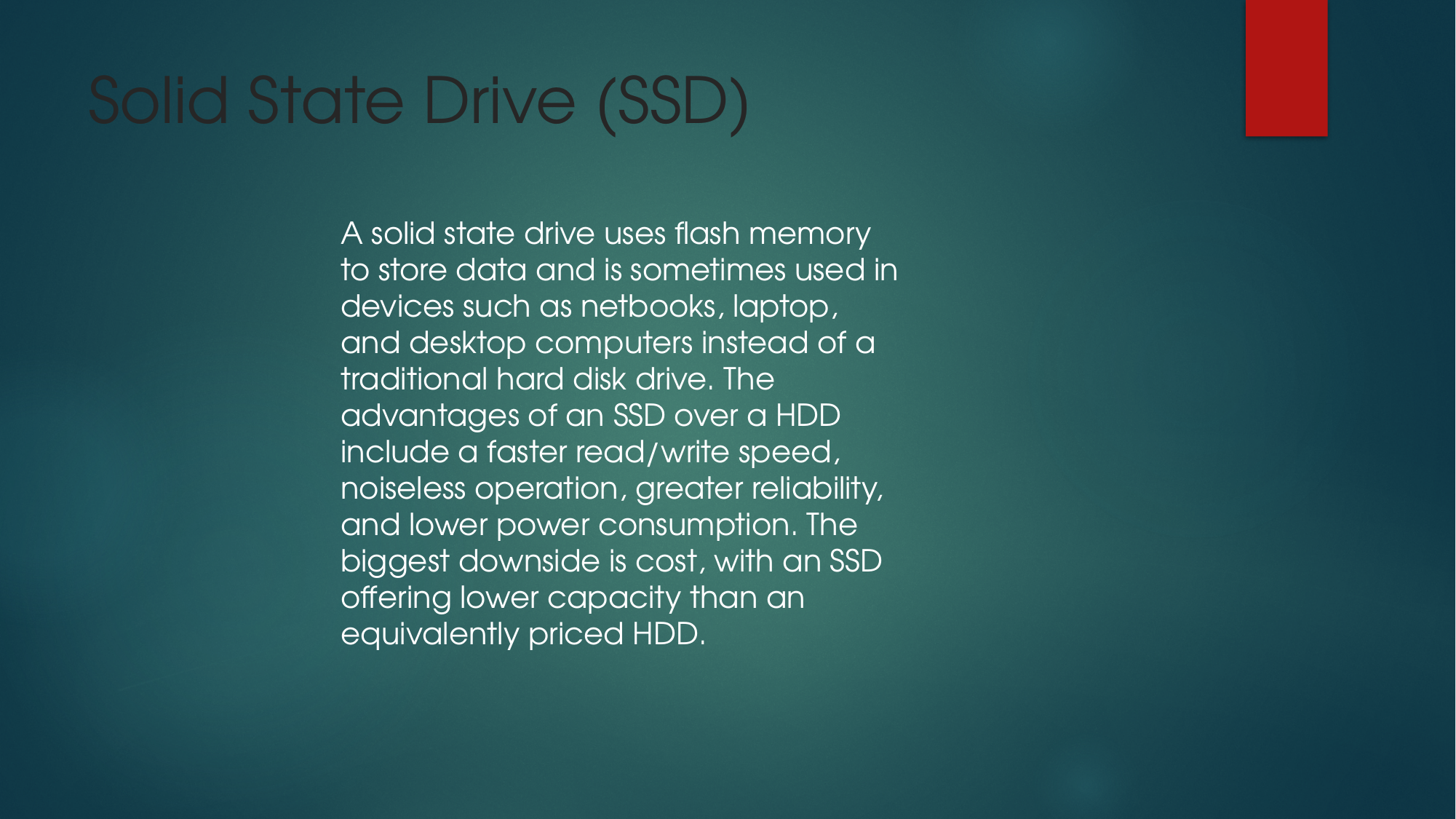

# Solid State Drive (SSD)
A solid state drive uses flash memory to store data and is sometimes used in devices such as netbooks, laptop, and desktop computers instead of a traditional hard disk drive. The advantages of an SSD over a HDD include a faster read/write speed, noiseless operation, greater reliability, and lower power consumption. The biggest downside is cost, with an SSD offering lower capacity than an equivalently priced HDD.